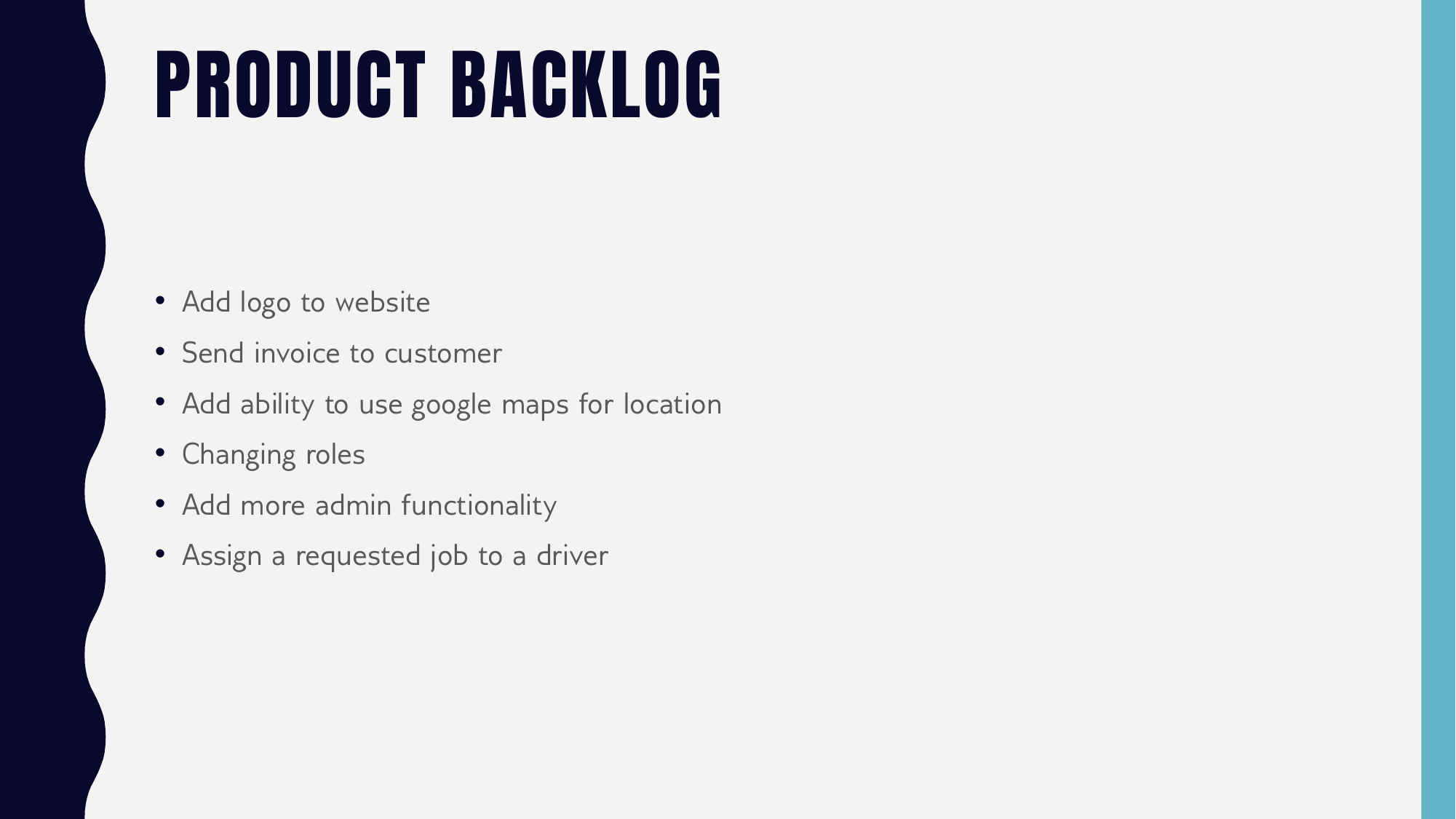

# Product Backlog
Add logo to website
Send invoice to customer
Add ability to use google maps for location
Changing roles
Add more admin functionality
Assign a requested job to a driver